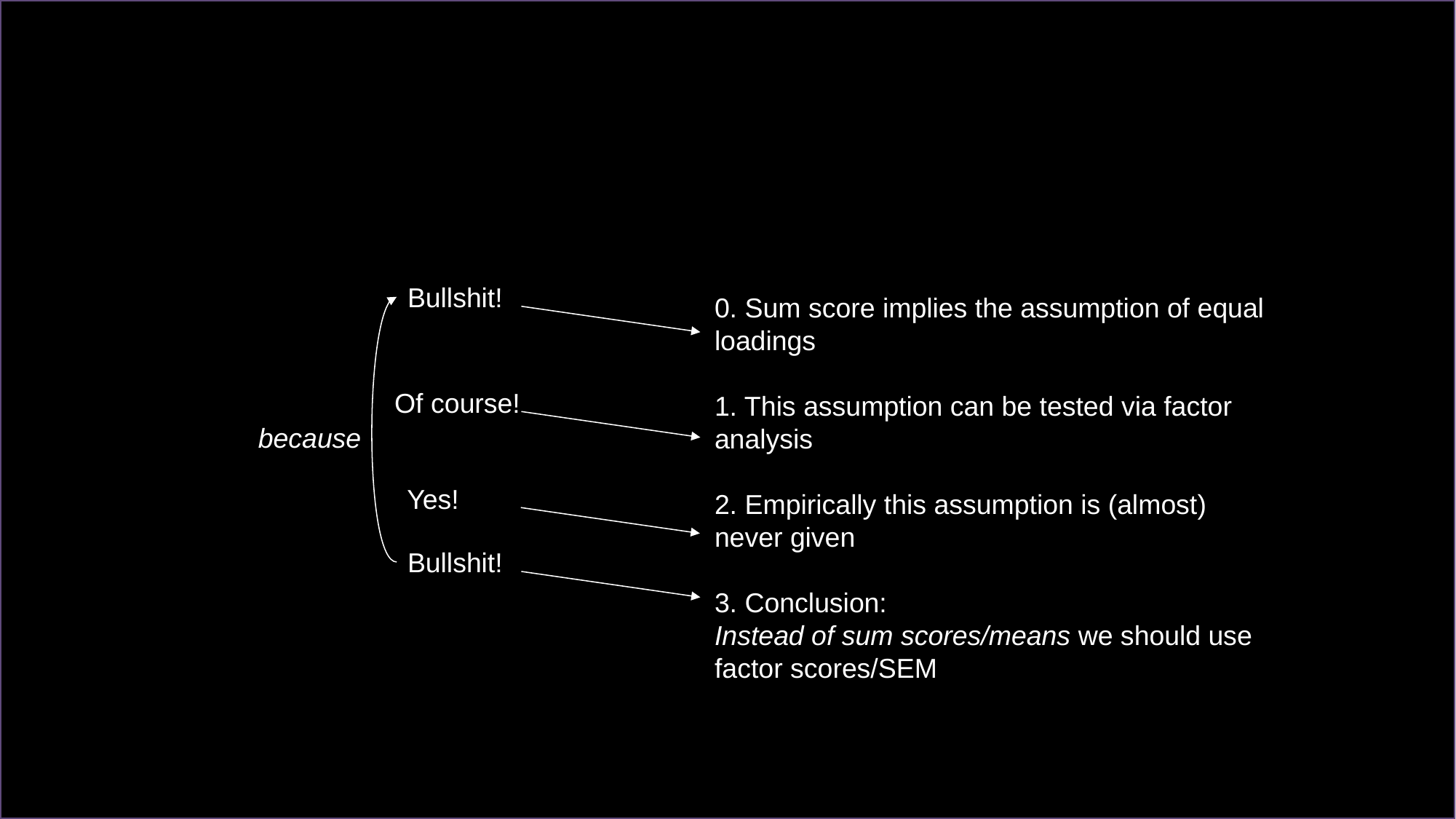

Bullshit!
0. Sum score implies the assumption of equal loadings

1. This assumption can be tested via factor analysis

2. Empirically this assumption is (almost) never given

3. Conclusion:
Instead of sum scores/means we should use factor scores/SEM
Of course!
because
Yes!
Bullshit!